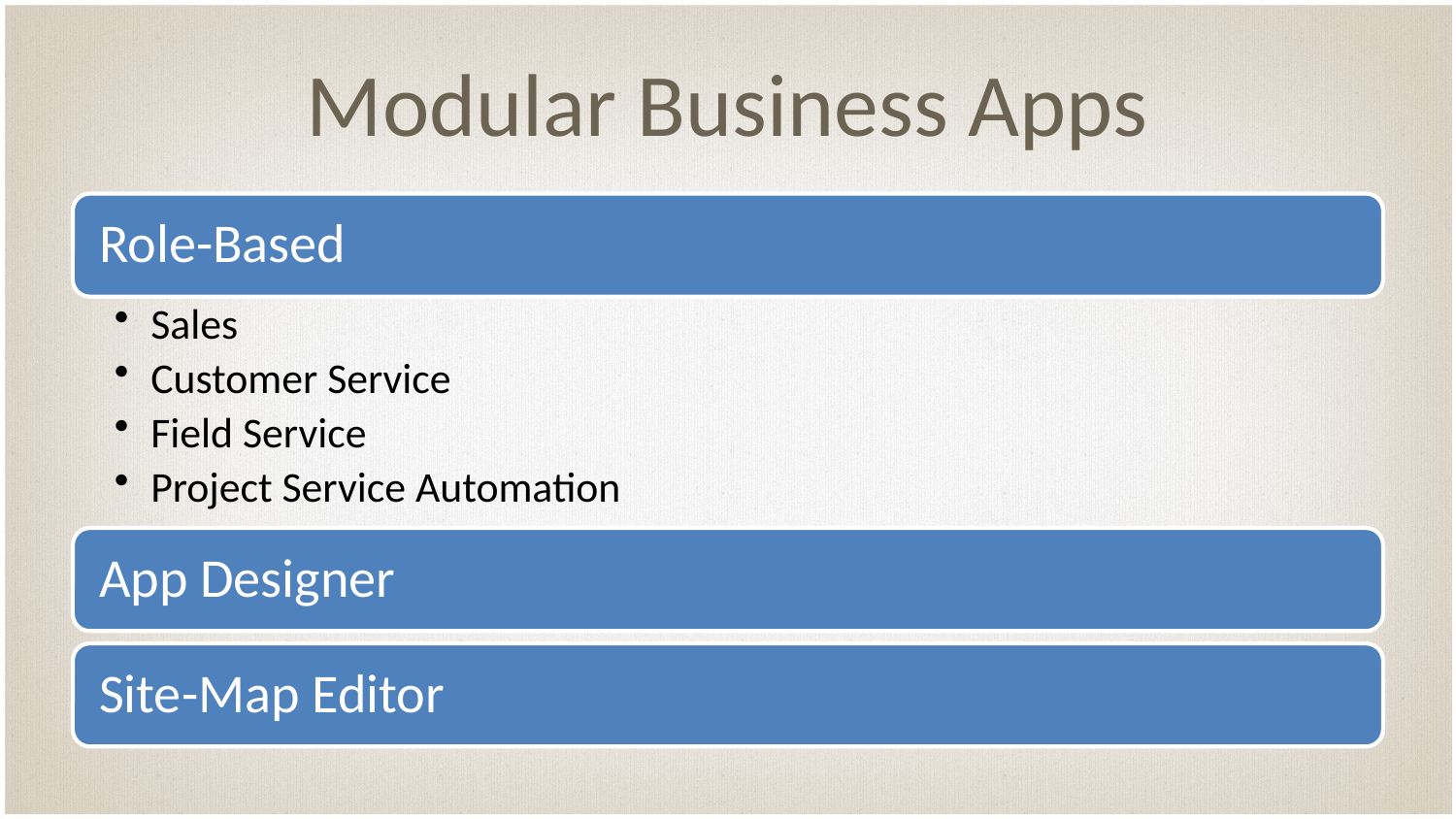

# Modular Business Apps
Role-Based
Sales
Customer Service
Field Service
Project Service Automation
App Designer
Site-Map Editor